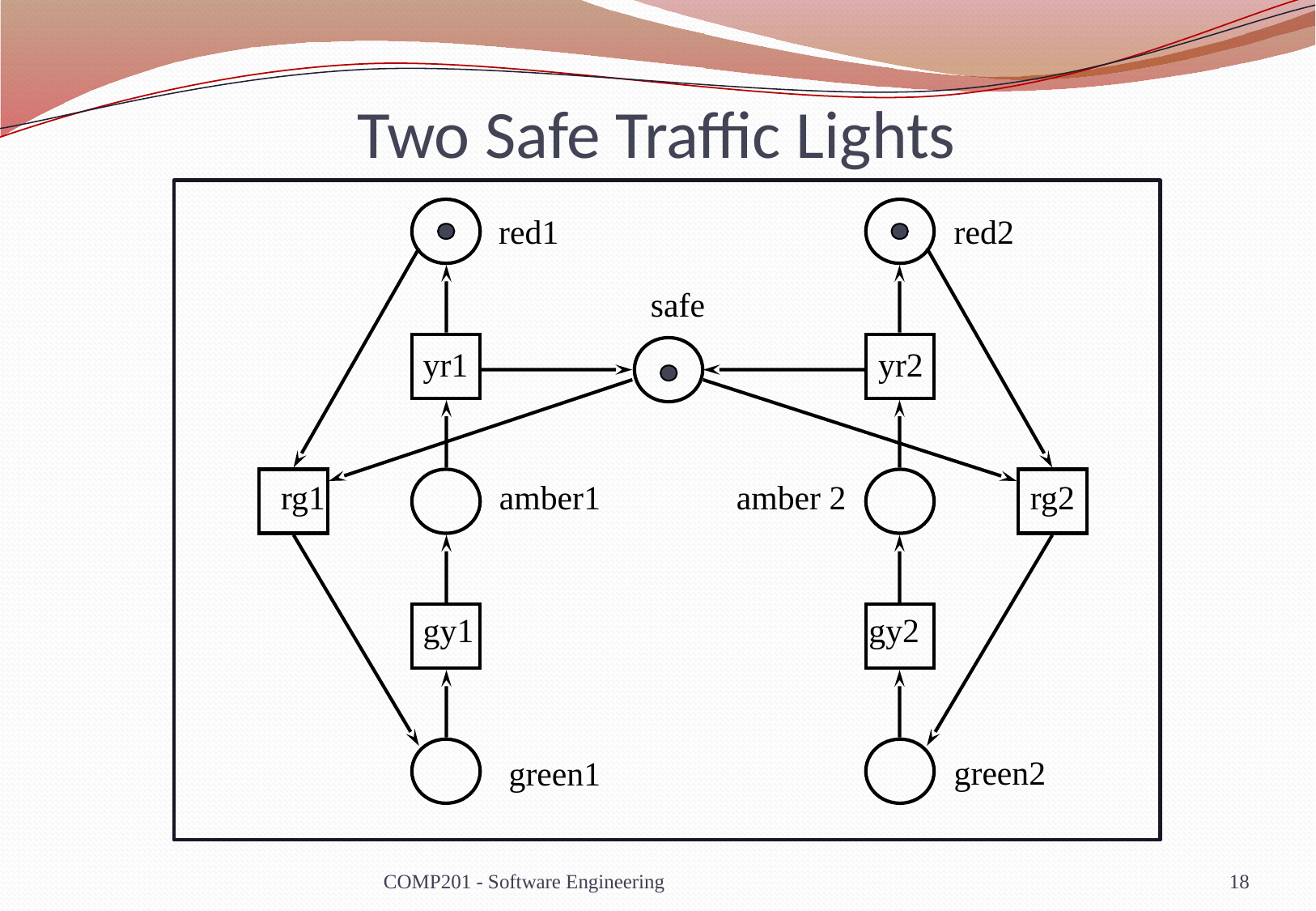

# Two Safe Traffic Lights

red1
red2

safe

yr1
yr2

rg1
amber1
amber 2
rg2

gy1
gy2

green2
green1
COMP201 - Software Engineering
18